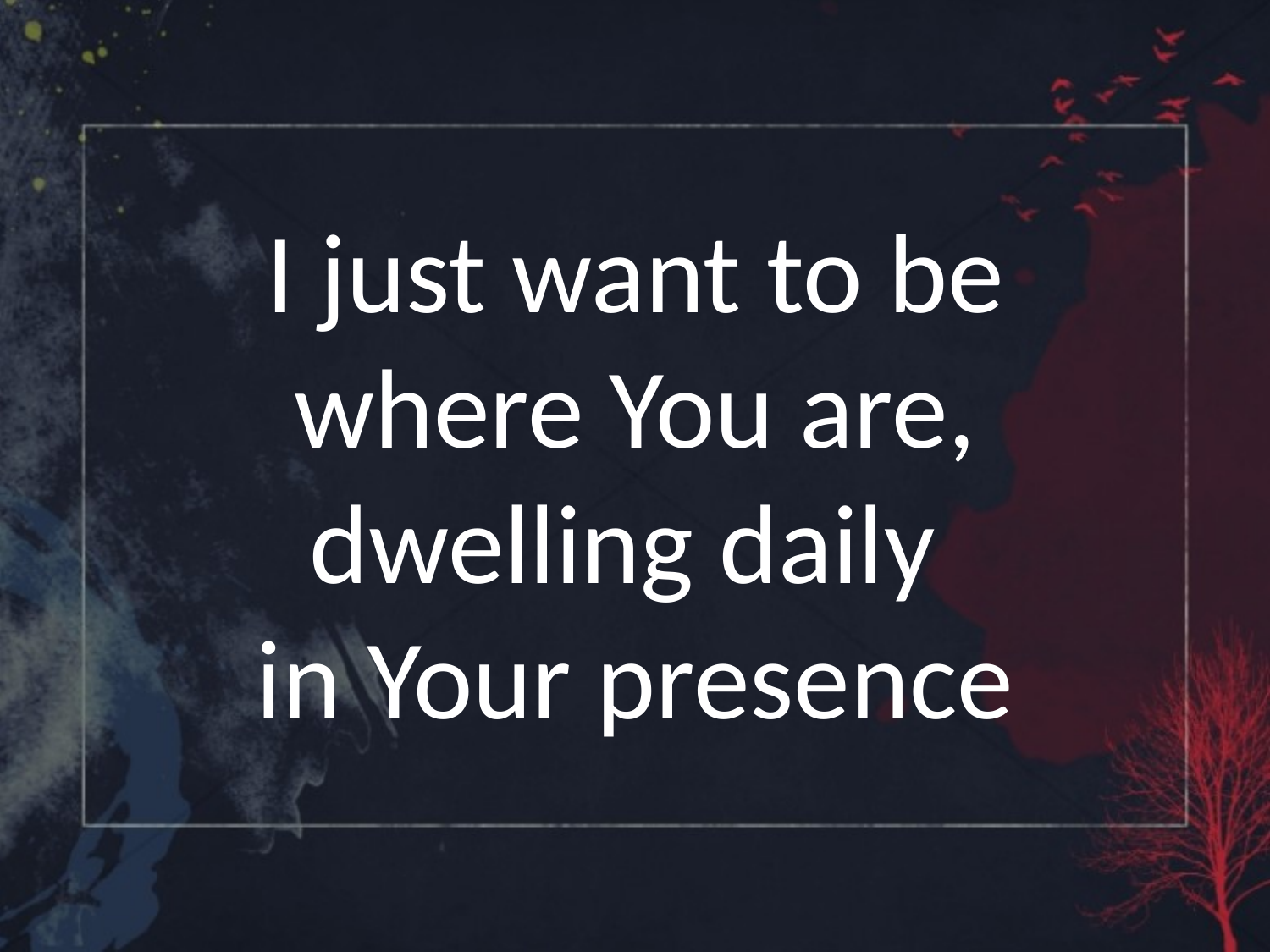

I just want to be where You are, dwelling daily
in Your presence